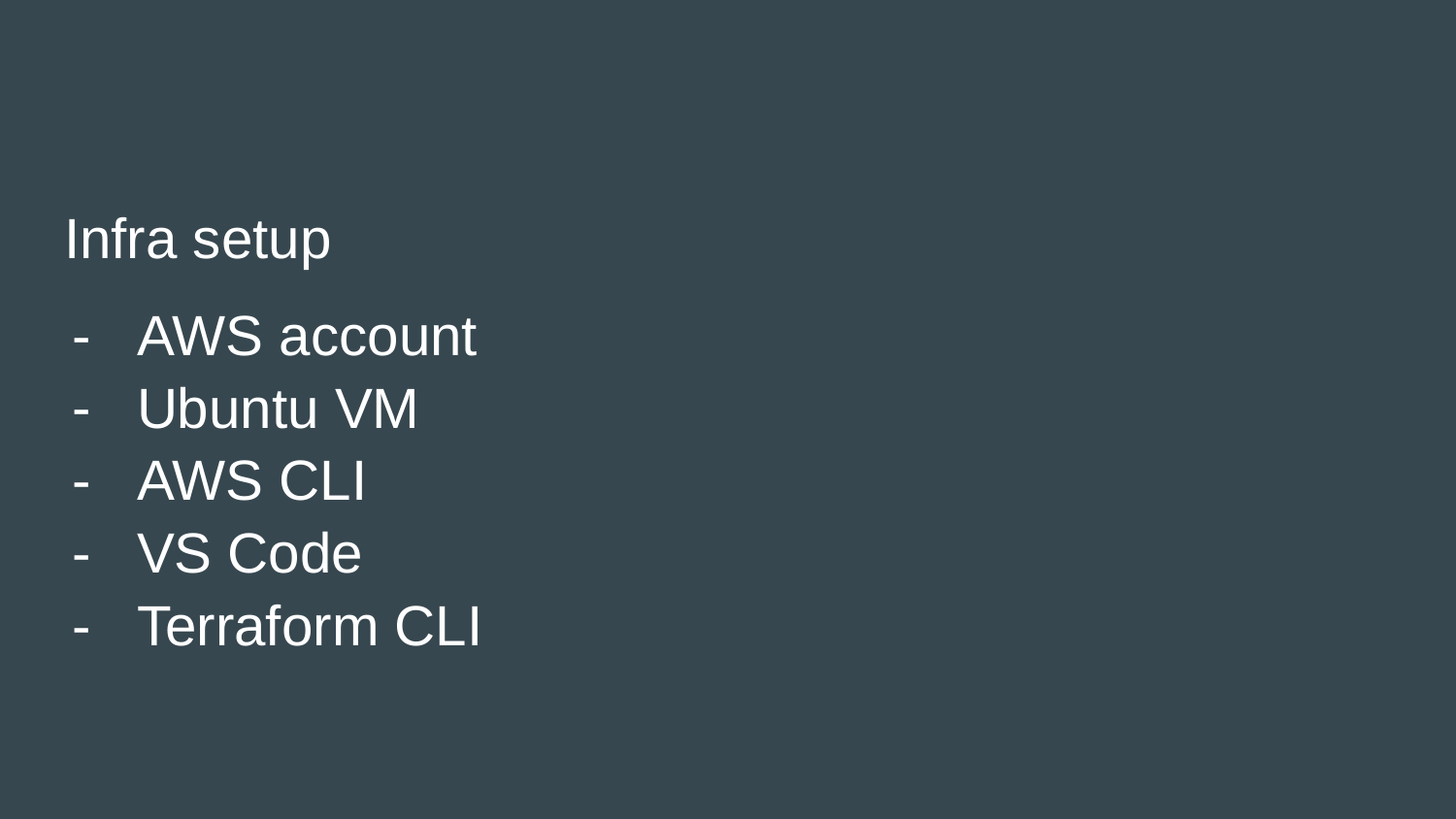

Infra setup
AWS account
Ubuntu VM
AWS CLI
VS Code
Terraform CLI